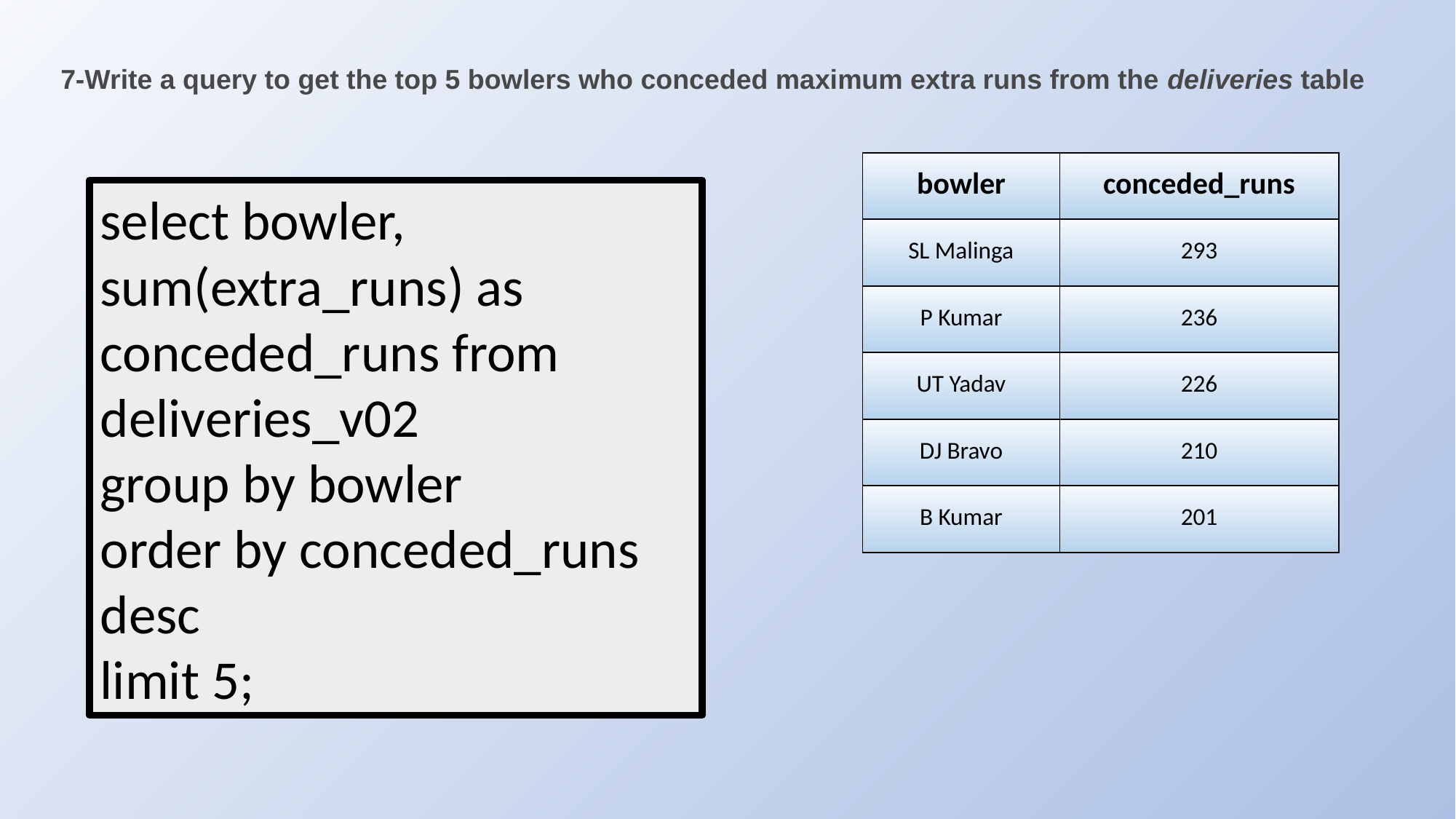

7-Write a query to get the top 5 bowlers who conceded maximum extra runs from the deliveries table
| bowler | conceded\_runs |
| --- | --- |
| SL Malinga | 293 |
| P Kumar | 236 |
| UT Yadav | 226 |
| DJ Bravo | 210 |
| B Kumar | 201 |
select bowler, sum(extra_runs) as conceded_runs from deliveries_v02
group by bowler
order by conceded_runs desc
limit 5;